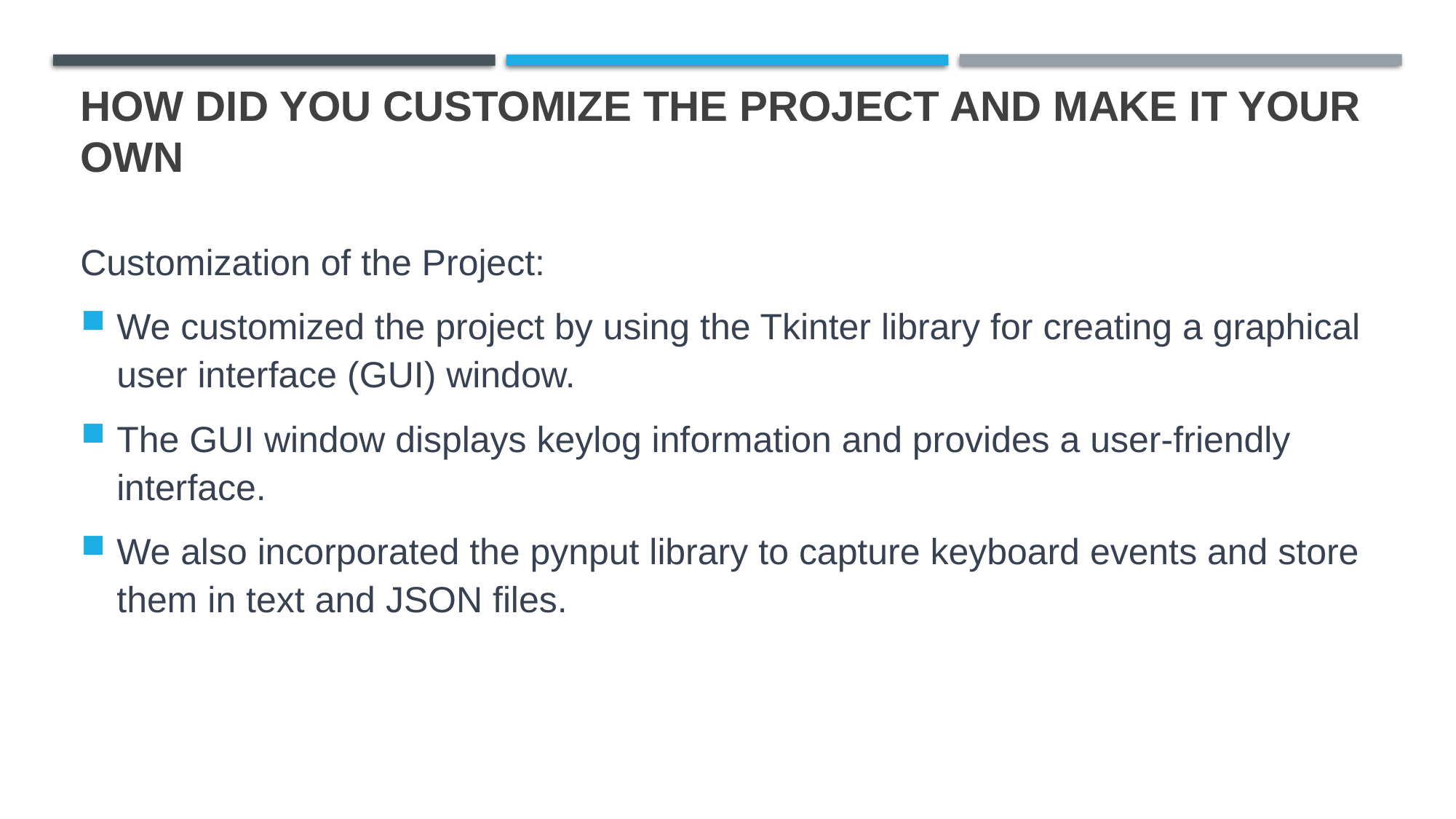

# How did you customize the project and make it your own
Customization of the Project:
We customized the project by using the Tkinter library for creating a graphical user interface (GUI) window.
The GUI window displays keylog information and provides a user-friendly interface.
We also incorporated the pynput library to capture keyboard events and store them in text and JSON files.